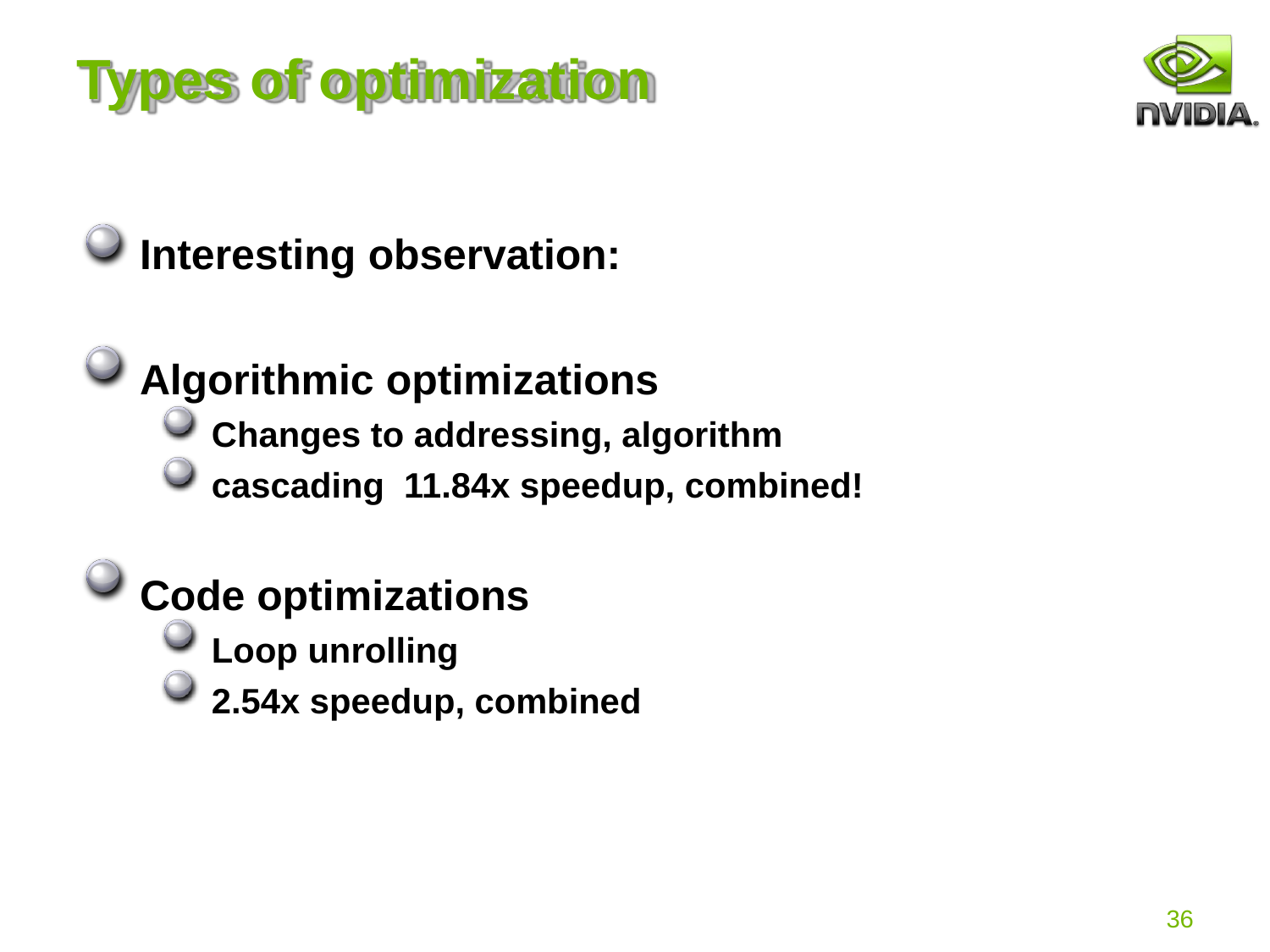

# Types of optimization

Interesting observation:

Algorithmic optimizations
Changes to addressing, algorithm cascading  11.84x speedup, combined!

Code optimizations
Loop unrolling
2.54x speedup, combined

36